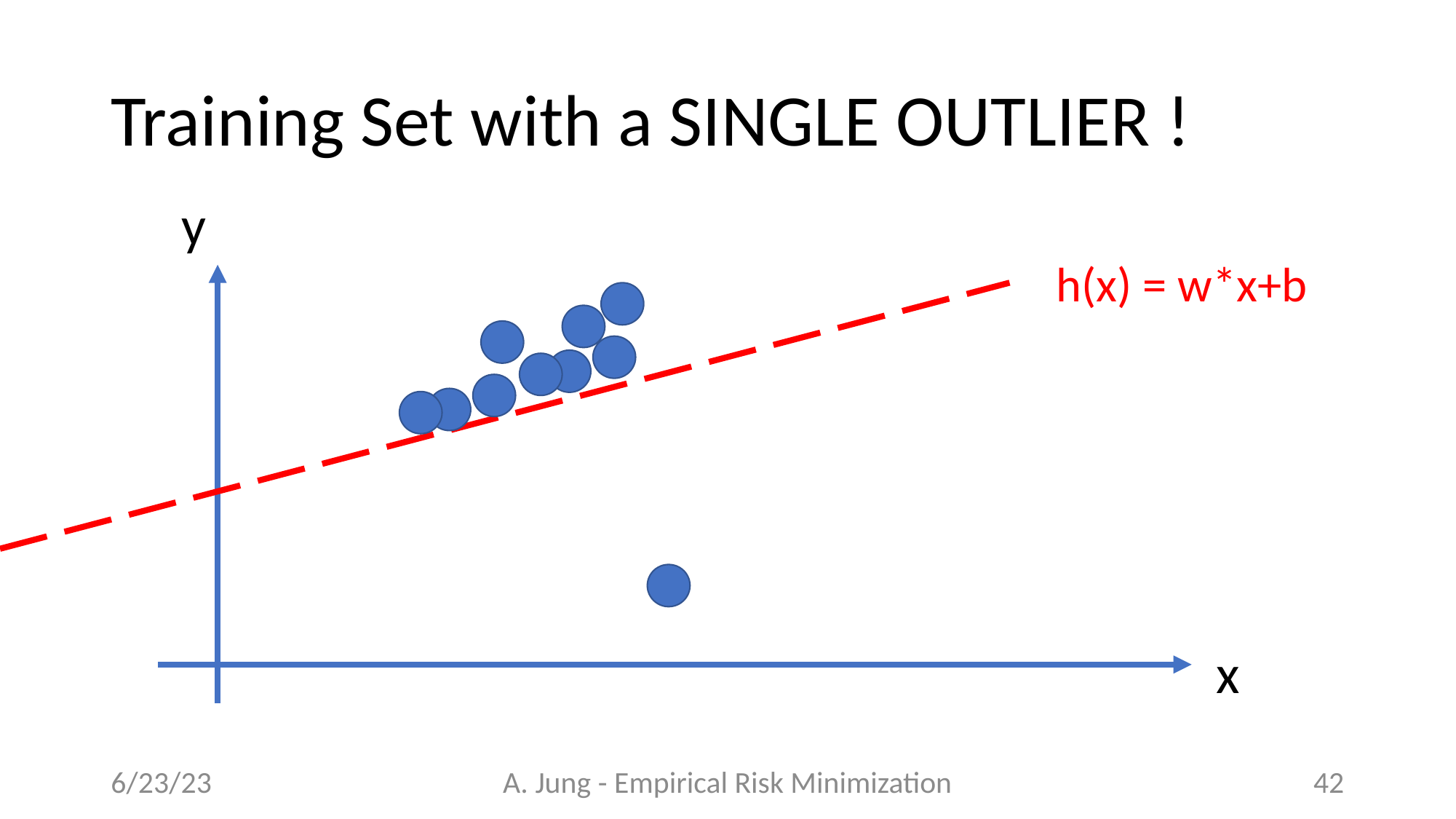

# Training Set with a SINGLE OUTLIER !
y
h(x) = w*x+b

x
6/23/23
A. Jung - Empirical Risk Minimization
42